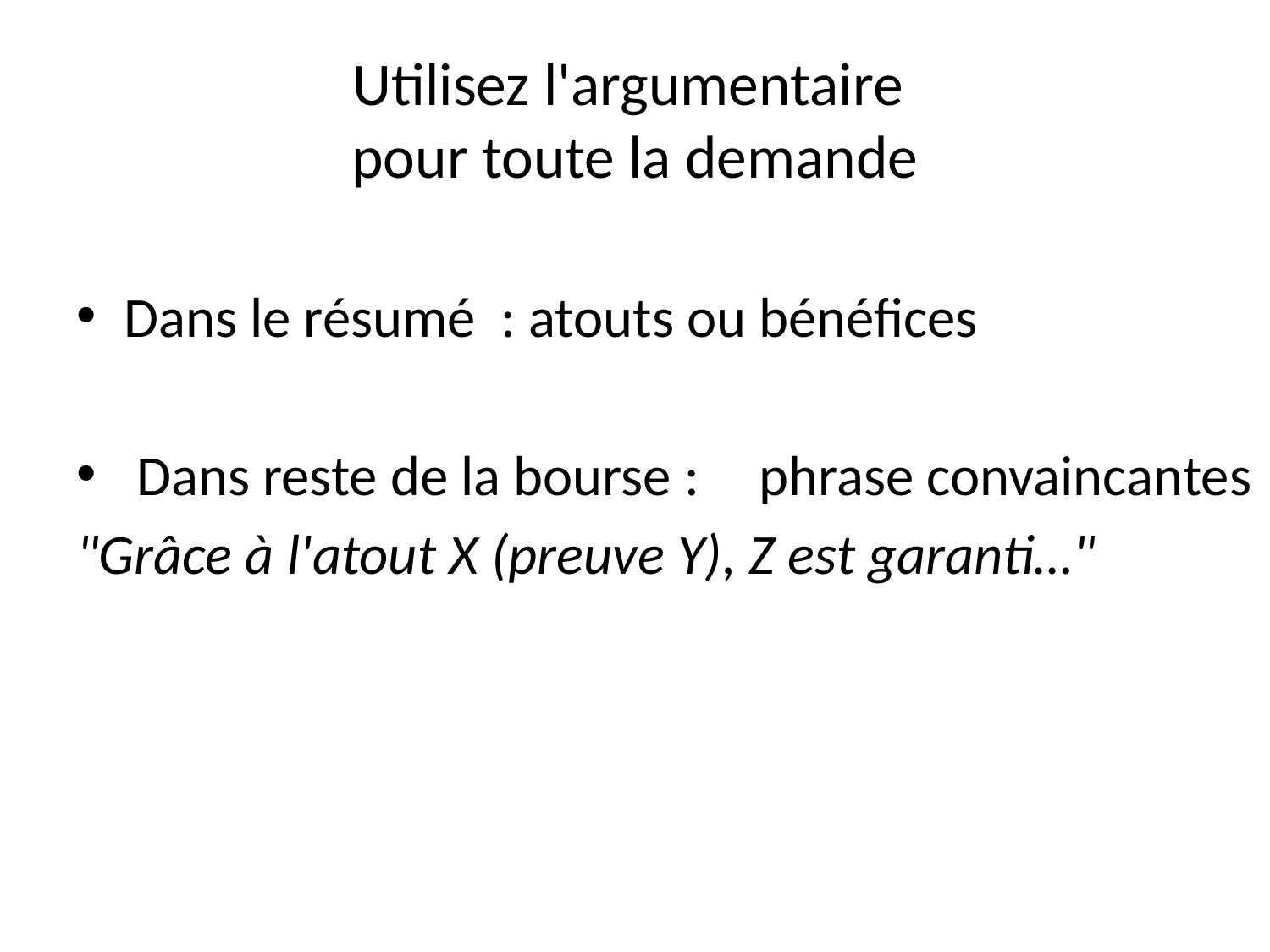

# Utilisez l'argumentaire pour toute la demande
Dans le résumé  : atouts ou bénéfices

 Dans reste de la bourse :	phrase convaincantes
"Grâce à l'atout X (preuve Y), Z est garanti…"